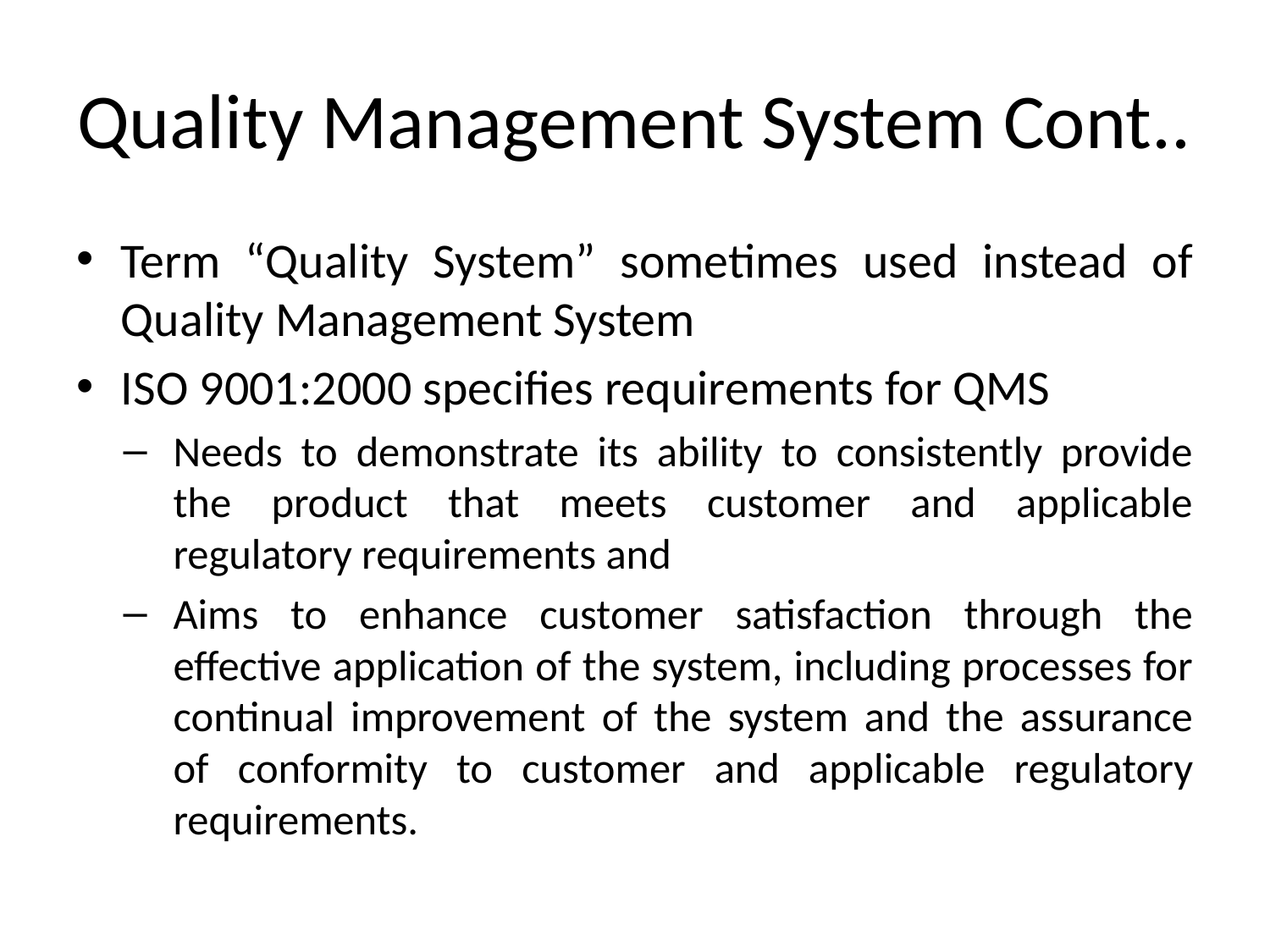

# Quality Management System Cont..
Term “Quality System” sometimes used instead of Quality Management System
ISO 9001:2000 specifies requirements for QMS
Needs to demonstrate its ability to consistently provide the product that meets customer and applicable regulatory requirements and
Aims to enhance customer satisfaction through the effective application of the system, including processes for continual improvement of the system and the assurance of conformity to customer and applicable regulatory requirements.